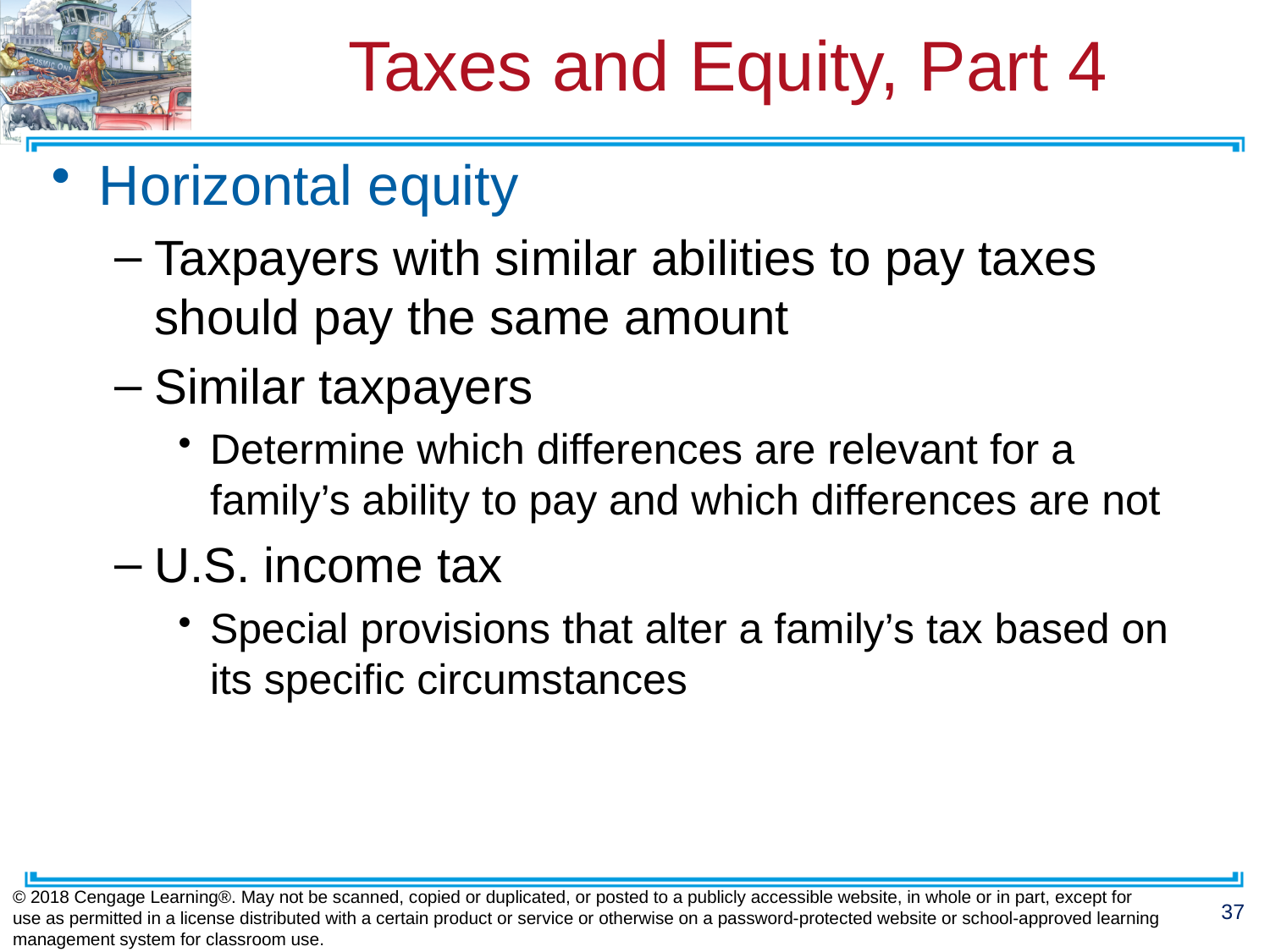

# Taxes and Equity, Part 4
Horizontal equity
Taxpayers with similar abilities to pay taxes should pay the same amount
Similar taxpayers
Determine which differences are relevant for a family’s ability to pay and which differences are not
U.S. income tax
Special provisions that alter a family’s tax based on its specific circumstances
© 2018 Cengage Learning®. May not be scanned, copied or duplicated, or posted to a publicly accessible website, in whole or in part, except for use as permitted in a license distributed with a certain product or service or otherwise on a password-protected website or school-approved learning management system for classroom use.
37